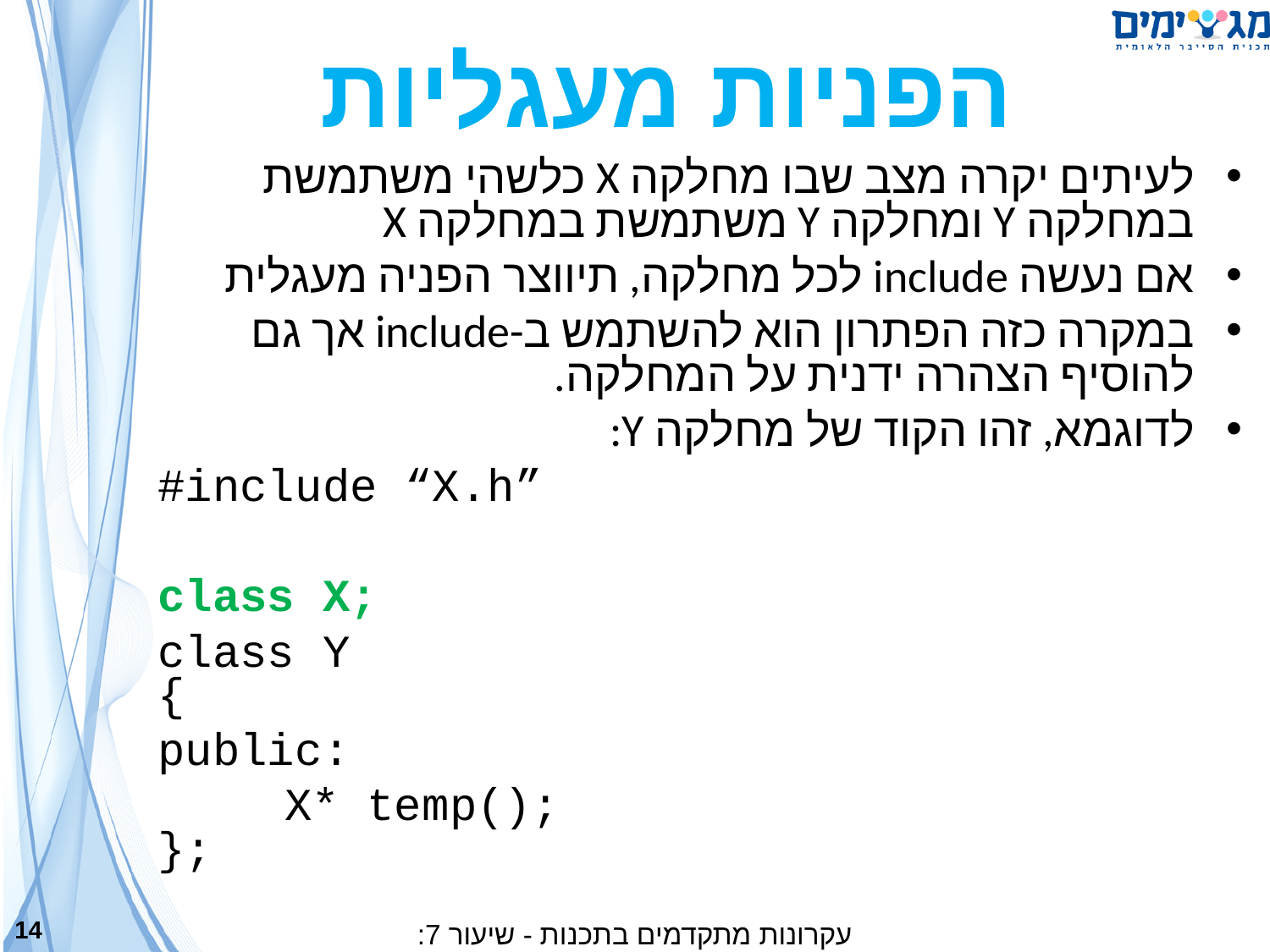

הפניות מעגליות
לעיתים יקרה מצב שבו מחלקה X כלשהי משתמשת במחלקה Y ומחלקה Y משתמשת במחלקה X
אם נעשה include לכל מחלקה, תיווצר הפניה מעגלית
במקרה כזה הפתרון הוא להשתמש ב-include אך גם להוסיף הצהרה ידנית על המחלקה.
לדוגמא, זהו הקוד של מחלקה Y:
#include “X.h”

class X;
class Y
{
public:
	X* temp();
};